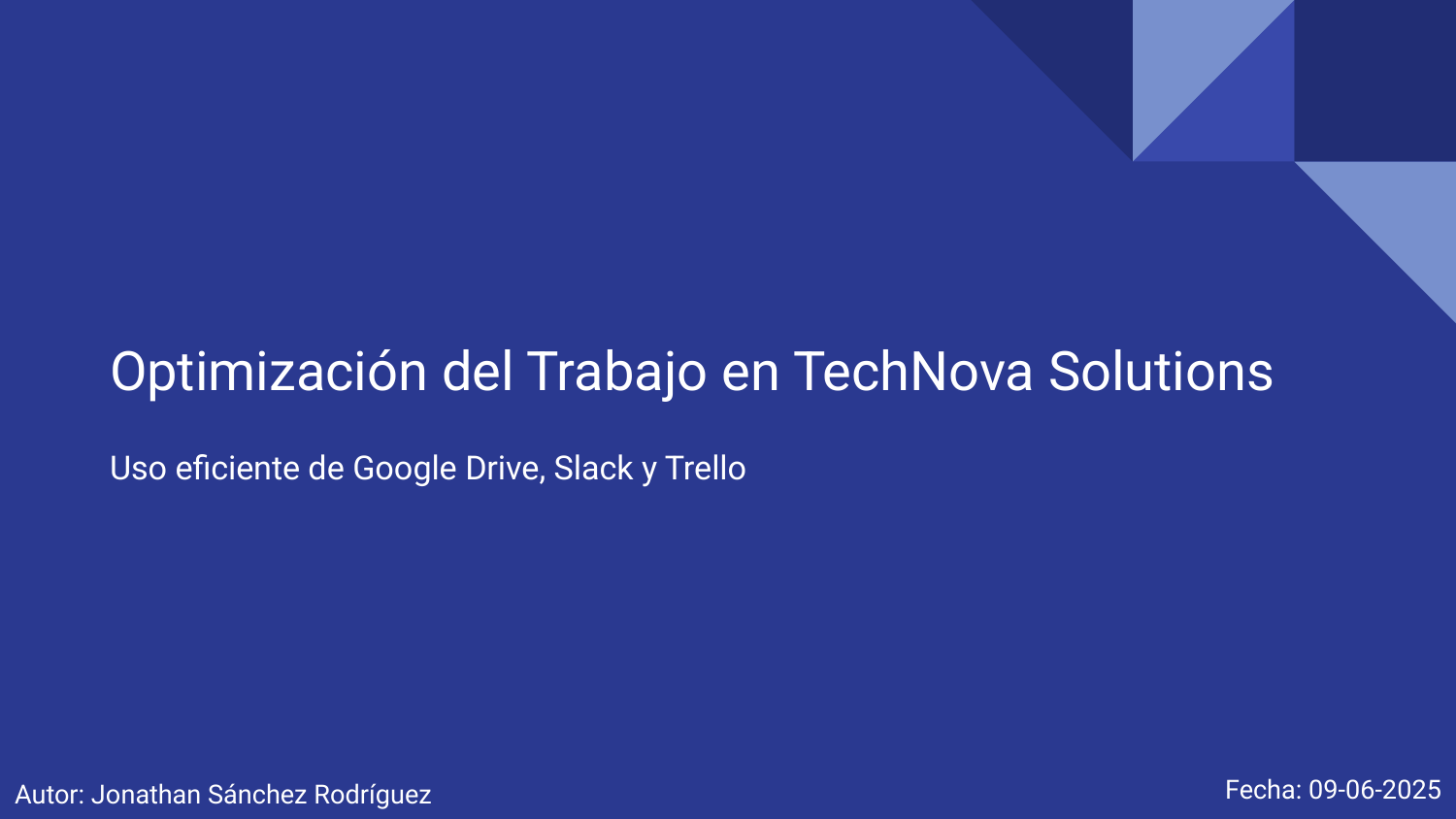

# Optimización del Trabajo en TechNova Solutions
Uso eficiente de Google Drive, Slack y Trello
Fecha: 09-06-2025
Autor: Jonathan Sánchez Rodríguez